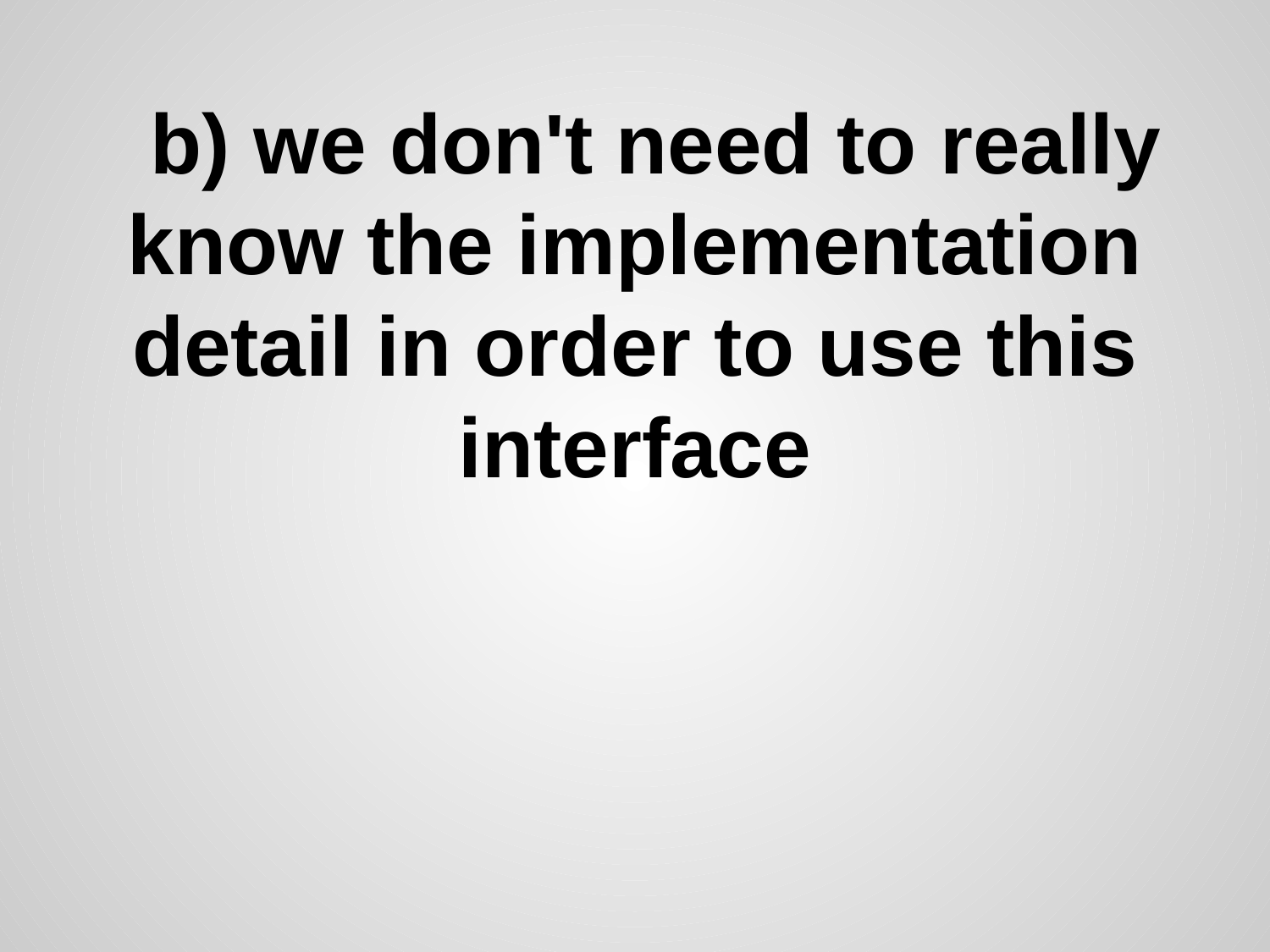

# b) we don't need to really know the implementation detail in order to use this interface